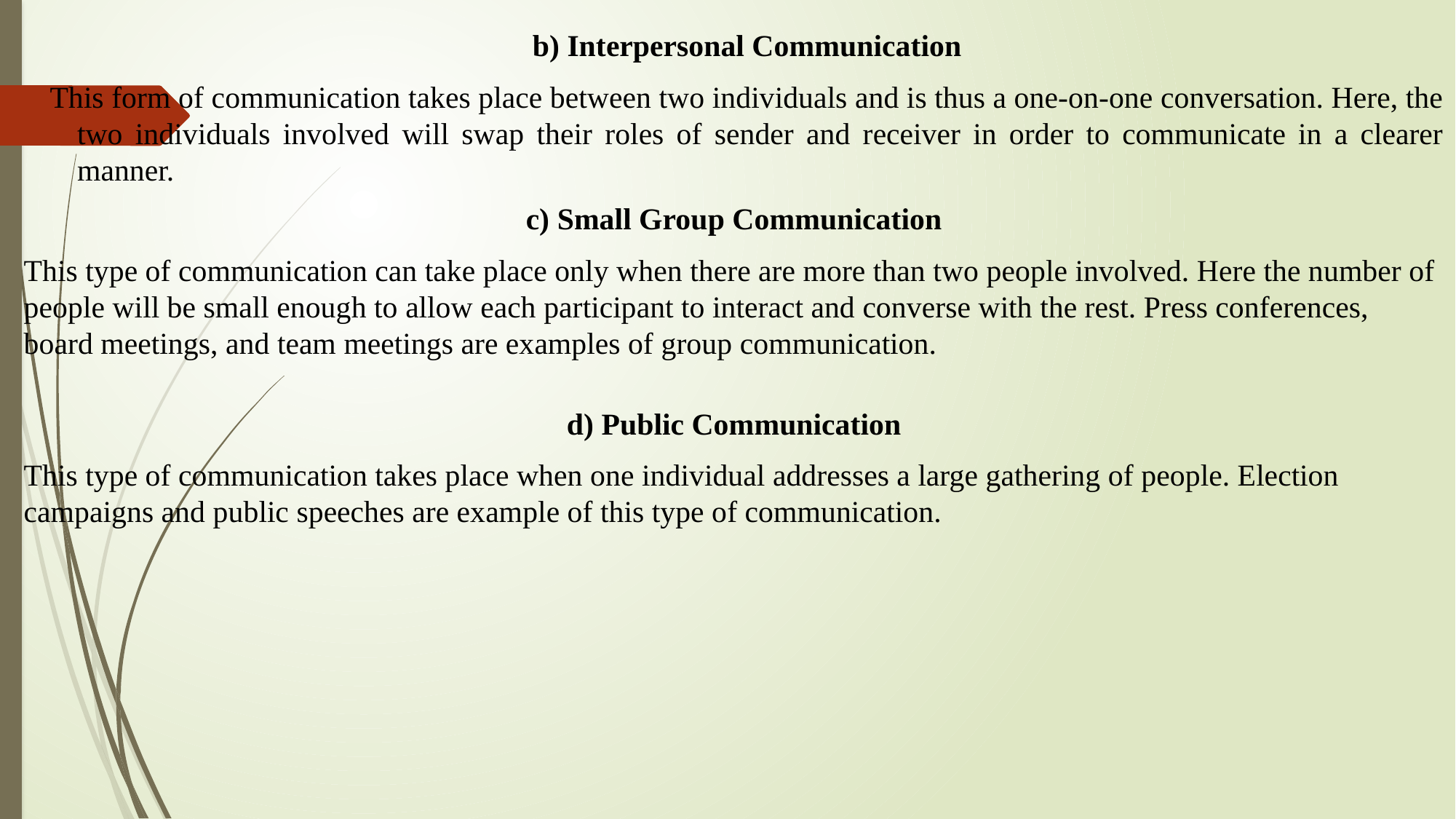

b) Interpersonal Communication
This form of communication takes place between two individuals and is thus a one-on-one conversation. Here, the two individuals involved will swap their roles of sender and receiver in order to communicate in a clearer manner.
c) Small Group Communication
This type of communication can take place only when there are more than two people involved. Here the number of people will be small enough to allow each participant to interact and converse with the rest. Press conferences, board meetings, and team meetings are examples of group communication.
d) Public Communication
This type of communication takes place when one individual addresses a large gathering of people. Election campaigns and public speeches are example of this type of communication.